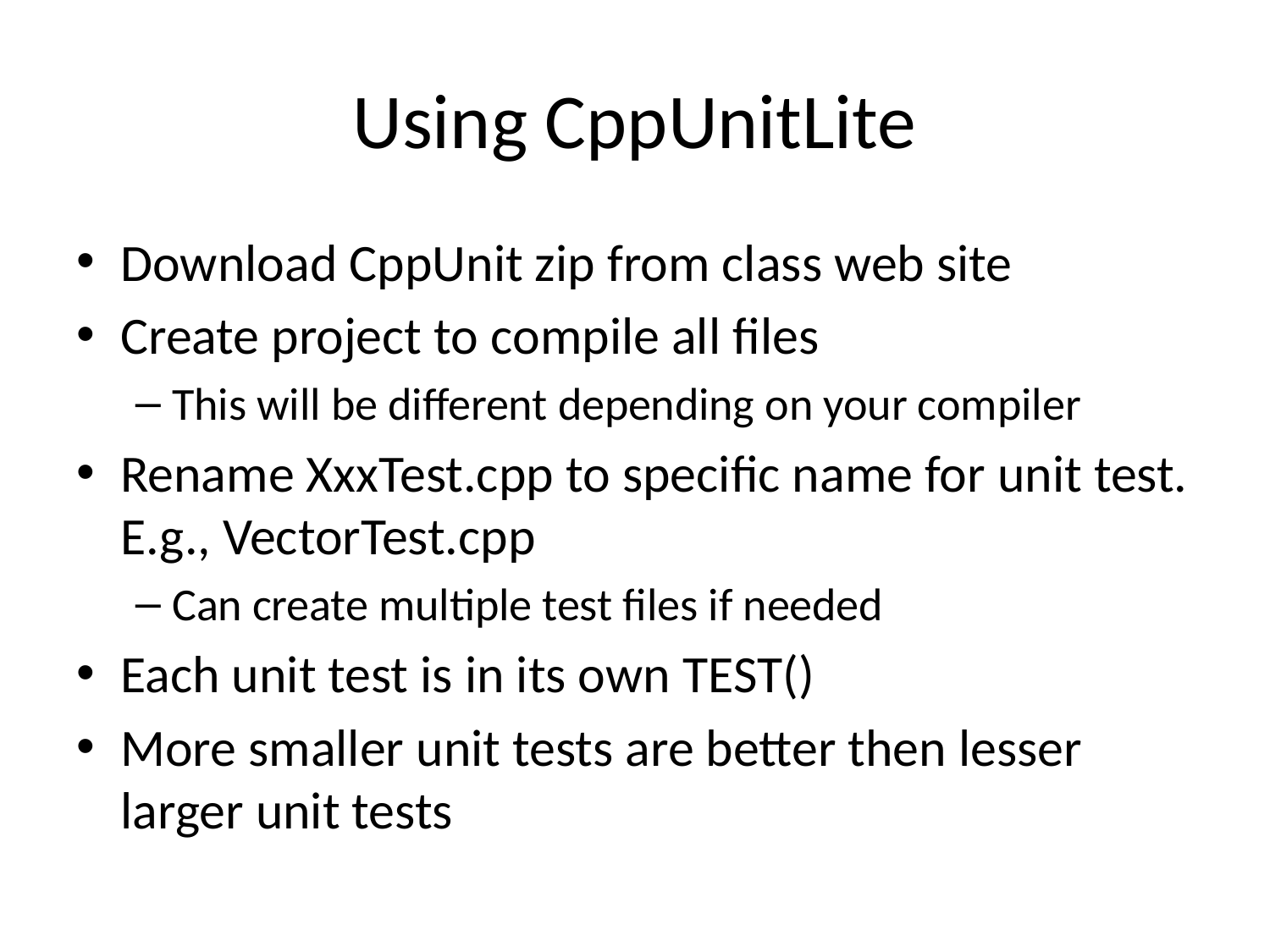

# Using CppUnitLite
Download CppUnit zip from class web site
Create project to compile all files
This will be different depending on your compiler
Rename XxxTest.cpp to specific name for unit test. E.g., VectorTest.cpp
Can create multiple test files if needed
Each unit test is in its own TEST()
More smaller unit tests are better then lesser larger unit tests